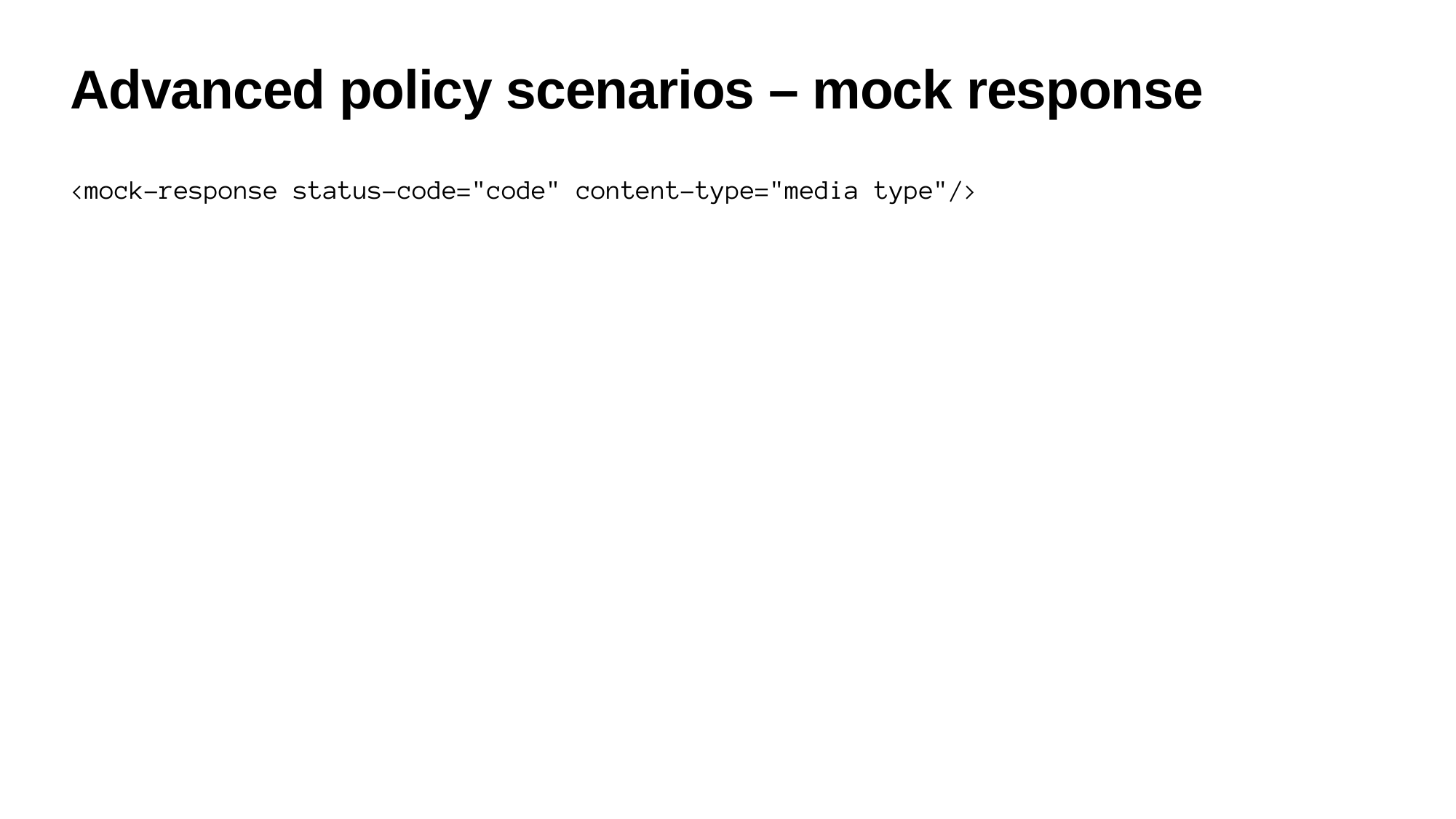

# Advanced policy scenarios – mock response
<mock-response status-code="code" content-type="media type"/>